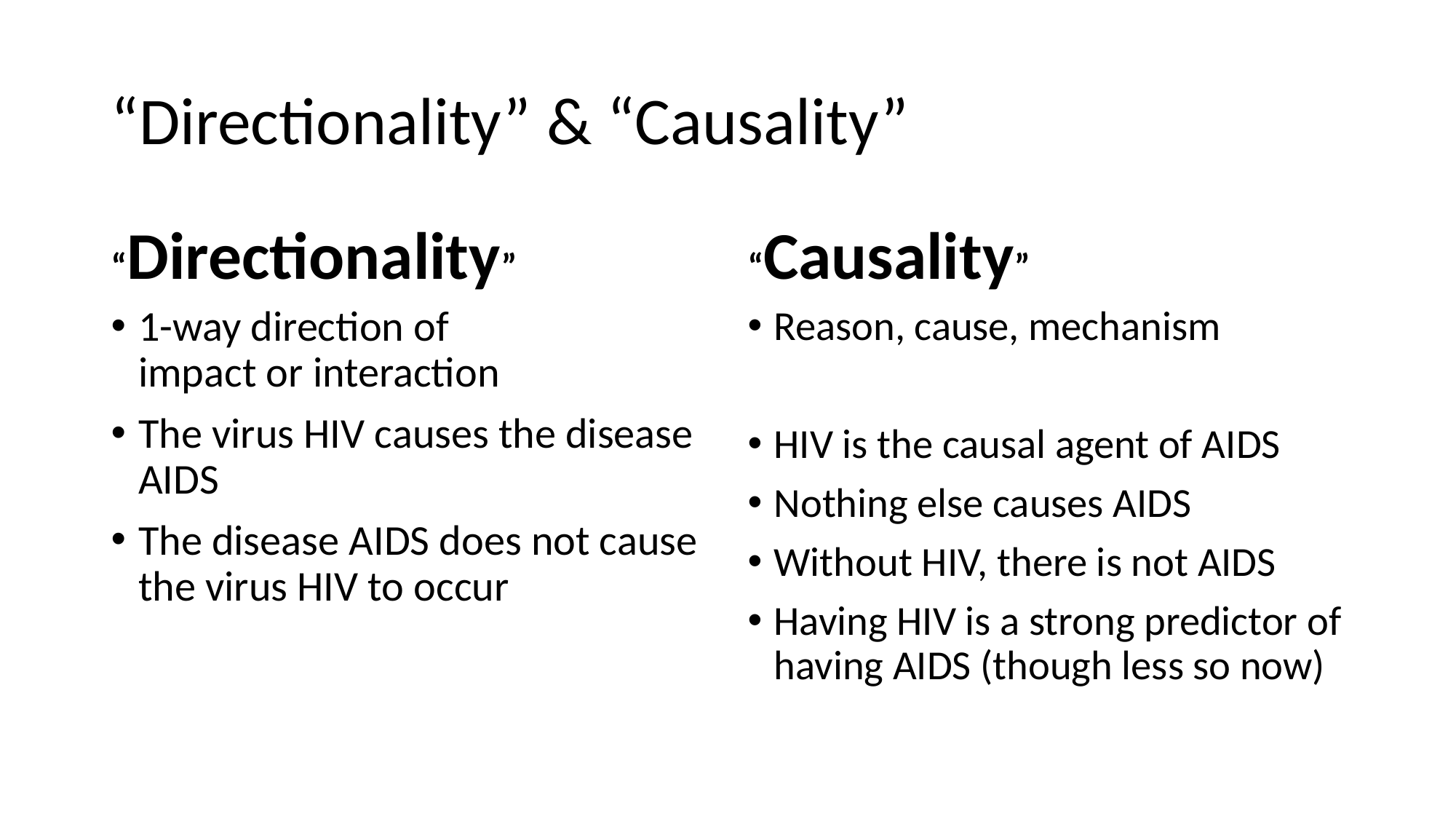

# “Directionality” & “Causality”
“Directionality”
“Causality”
1-way direction of                    impact or interaction
The virus HIV causes the disease AIDS
The disease AIDS does not cause the virus HIV to occur
Reason, cause, mechanism

HIV is the causal agent of AIDS
Nothing else causes AIDS
Without HIV, there is not AIDS
Having HIV is a strong predictor of having AIDS (though less so now)